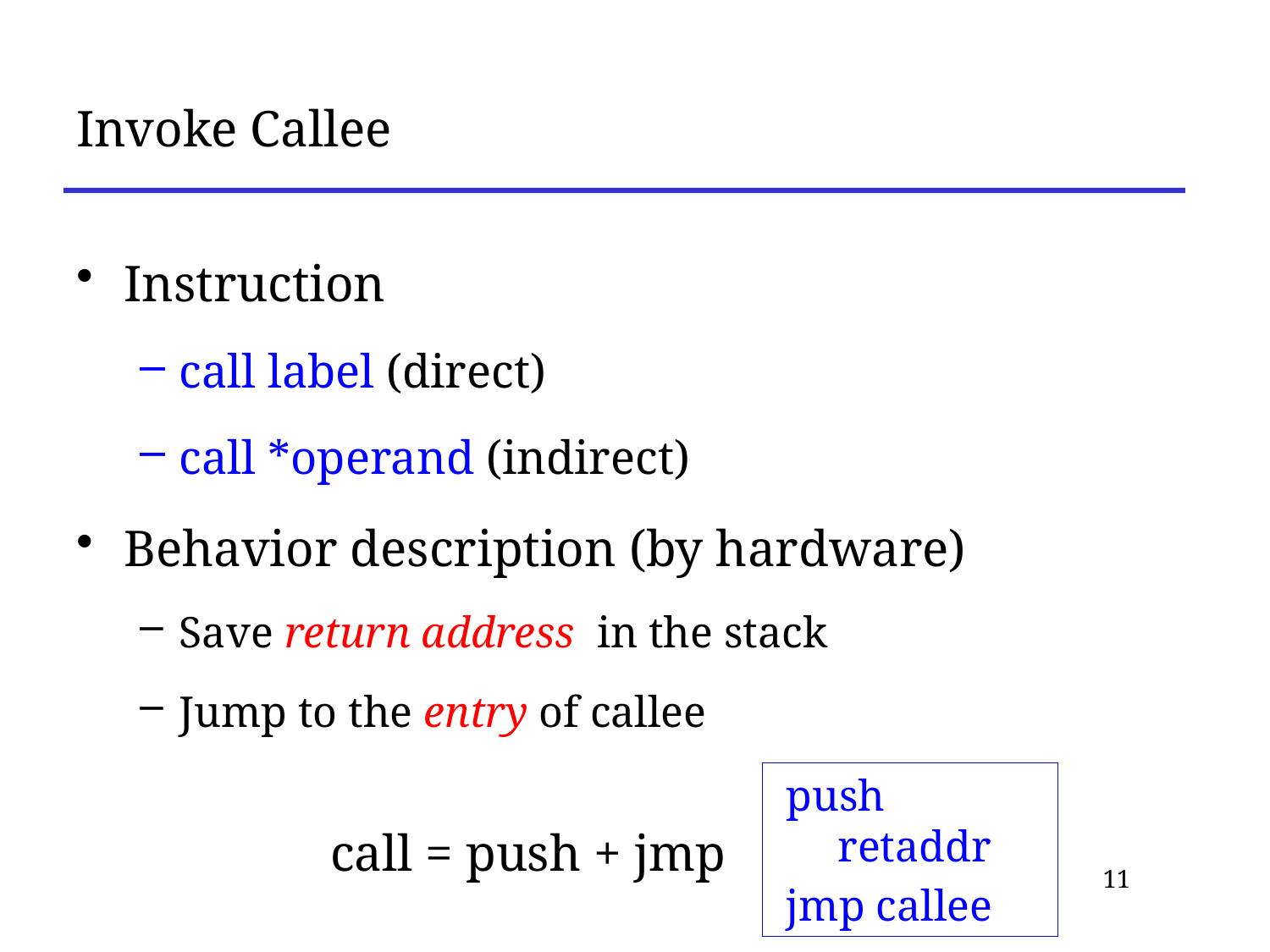

# Invoke Callee
Instruction
call label (direct)
call *operand (indirect)
Behavior description (by hardware)
Save return address  in the stack
Jump to the entry of callee

		call = push + jmp
push retaddr
jmp callee
11